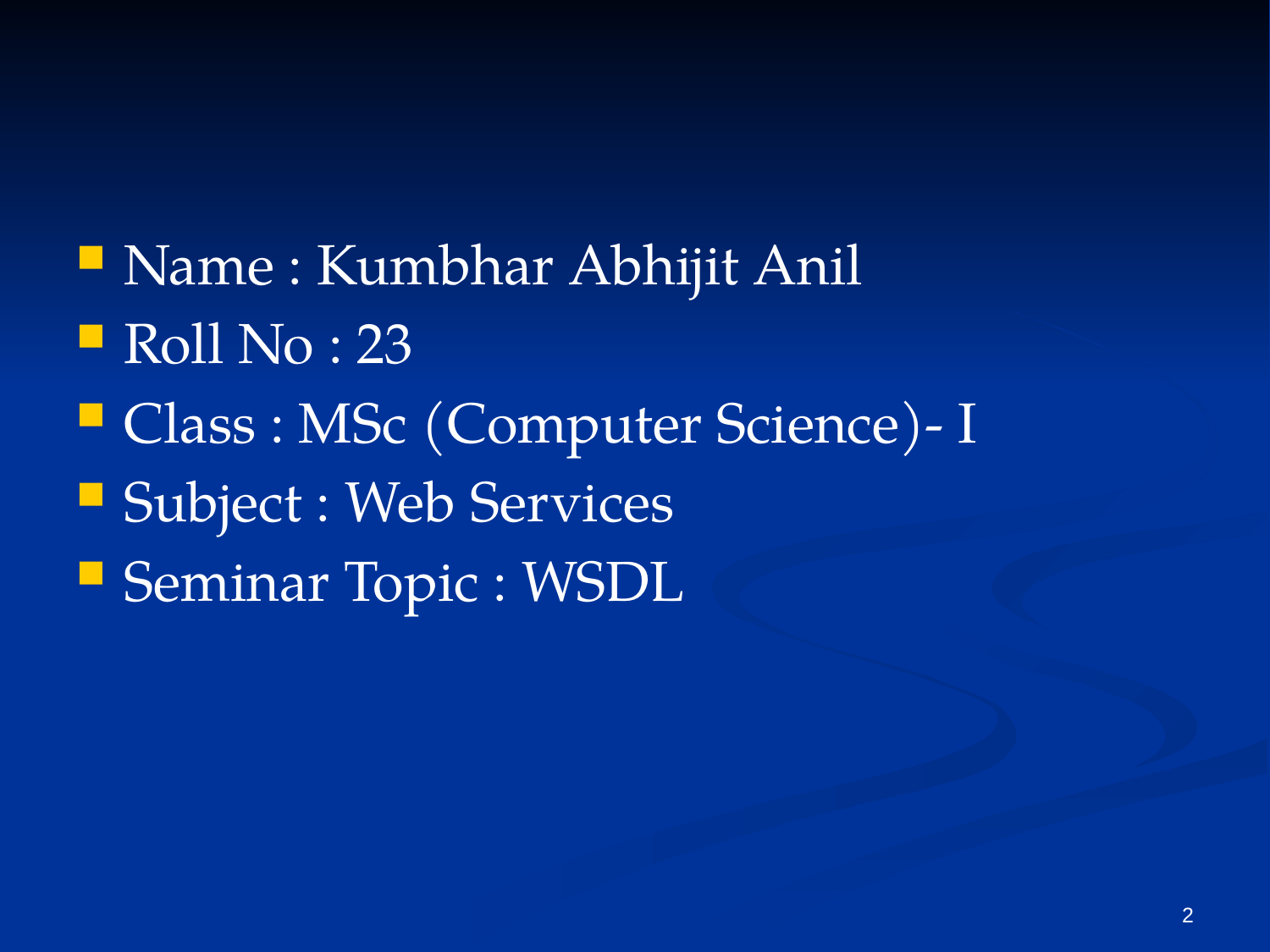

Name : Kumbhar Abhijit Anil
Roll No : 23
Class : MSc (Computer Science)- I
Subject : Web Services
Seminar Topic : WSDL
2